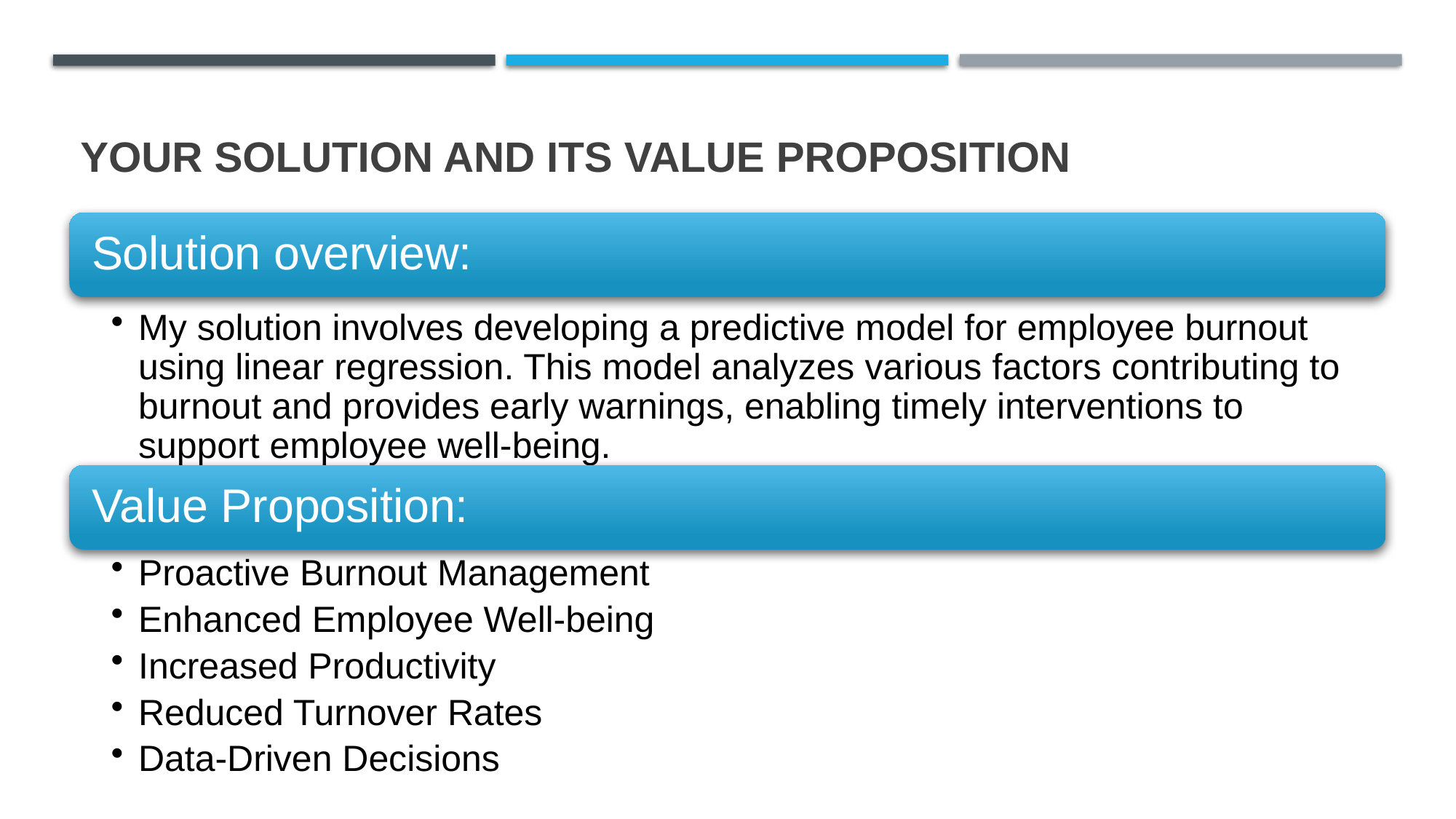

# YOUR SOLUTION AND ITS VALUE PROPOSITION
Solution overview:
My solution involves developing a predictive model for employee burnout using linear regression. This model analyzes various factors contributing to burnout and provides early warnings, enabling timely interventions to support employee well-being.
Value Proposition:
Proactive Burnout Management
Enhanced Employee Well-being
Increased Productivity
Reduced Turnover Rates
Data-Driven Decisions